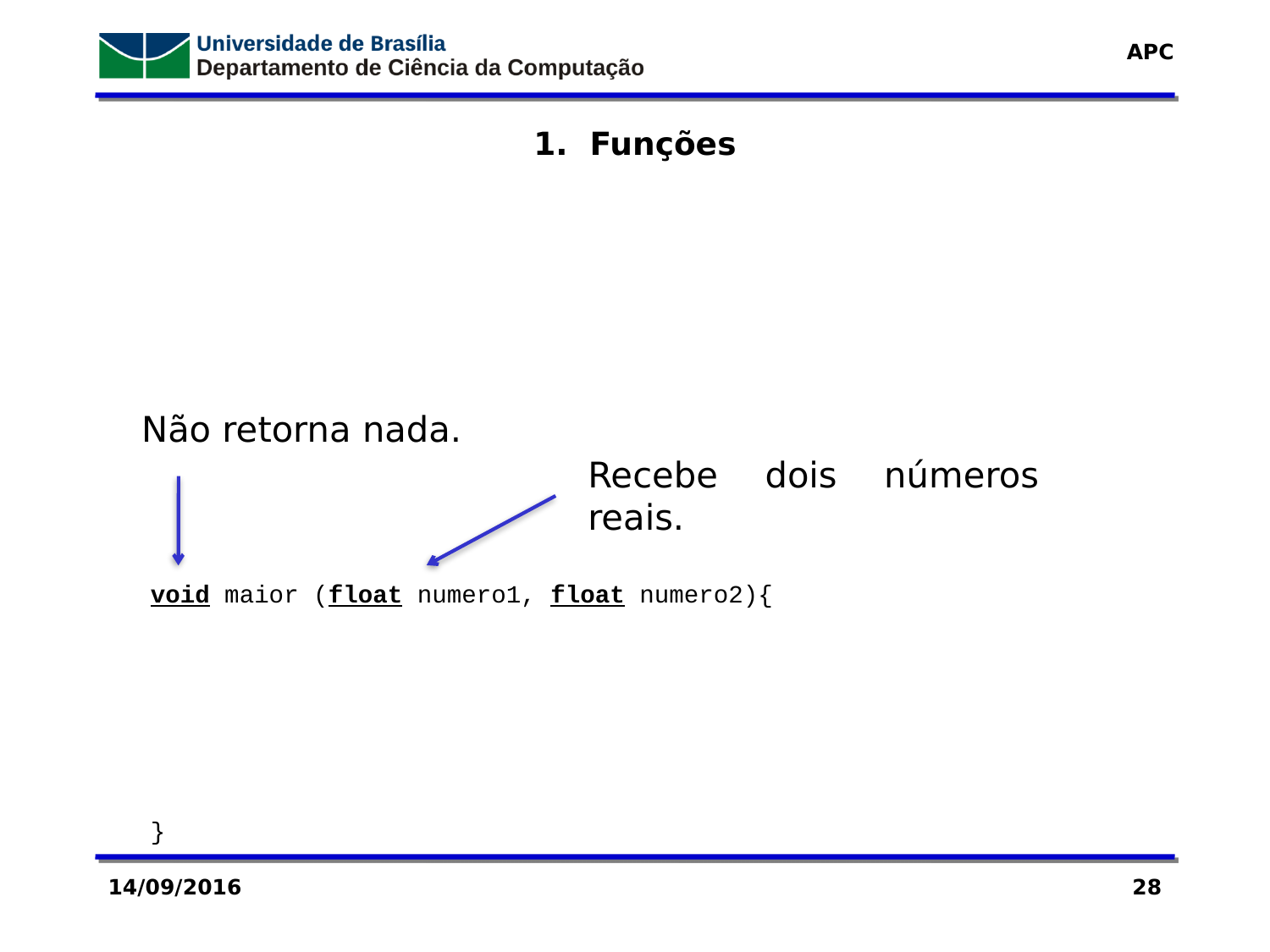

1.  Funções

void maior (float numero1, float numero2){

}

Não retorna nada.
Recebe dois números reais.
14/09/2016
28